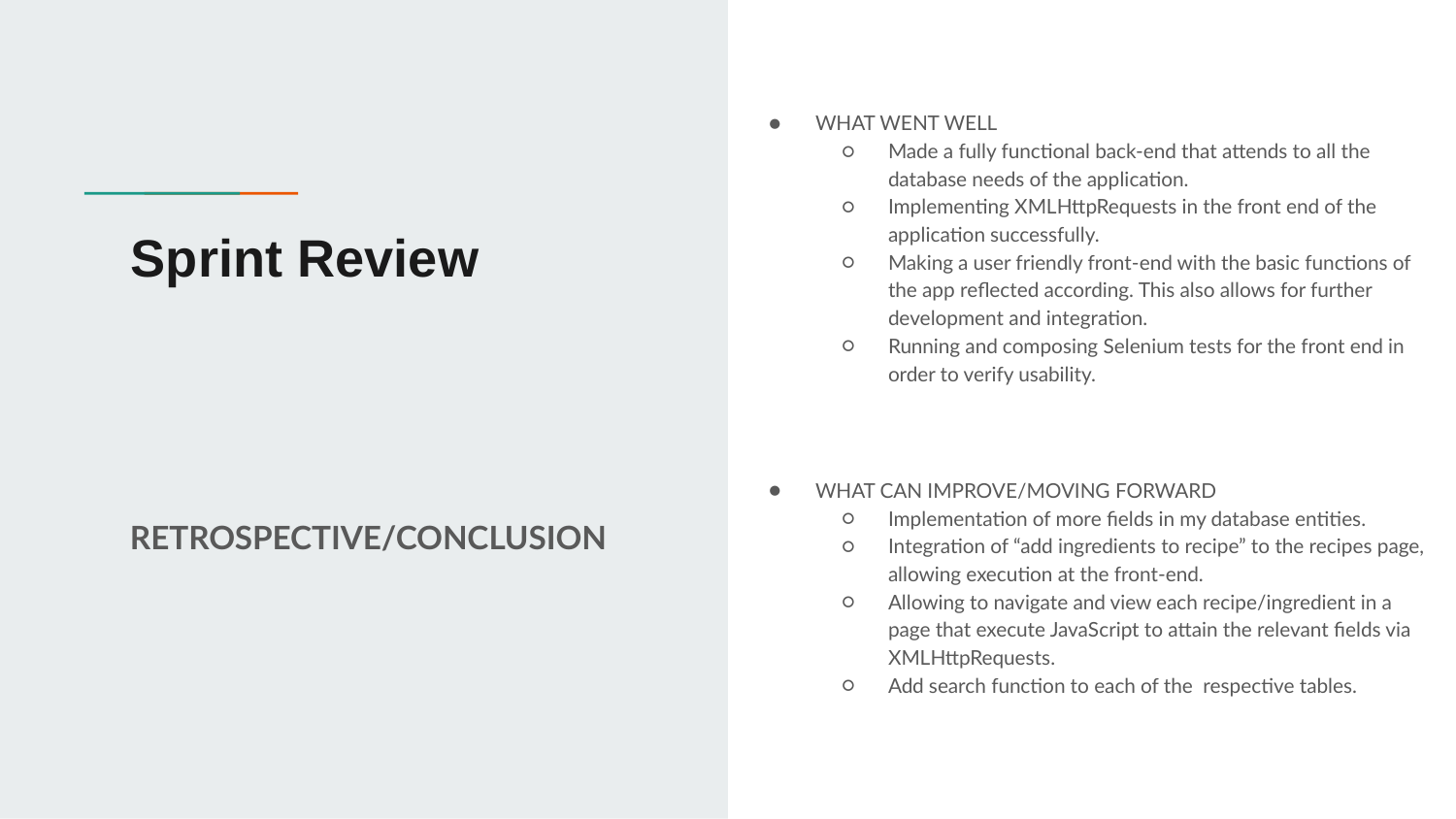

WHAT WENT WELL
Made a fully functional back-end that attends to all the database needs of the application.
Implementing XMLHttpRequests in the front end of the application successfully.
Making a user friendly front-end with the basic functions of the app reflected according. This also allows for further development and integration.
Running and composing Selenium tests for the front end in order to verify usability.

WHAT CAN IMPROVE/MOVING FORWARD
Implementation of more fields in my database entities.
Integration of “add ingredients to recipe” to the recipes page, allowing execution at the front-end.
Allowing to navigate and view each recipe/ingredient in a page that execute JavaScript to attain the relevant fields via XMLHttpRequests.
Add search function to each of the  respective tables.
# Sprint Review
RETROSPECTIVE/CONCLUSION